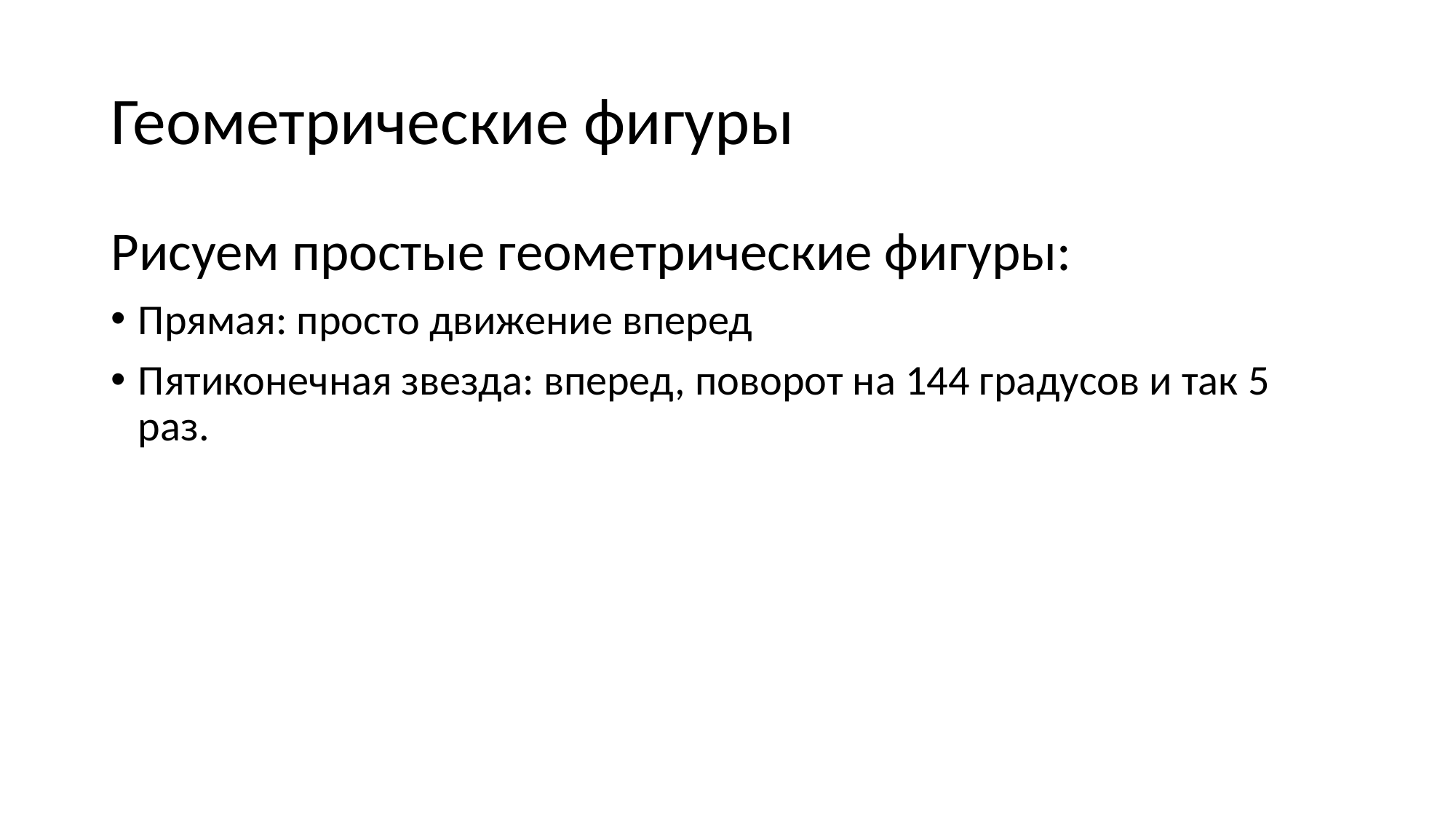

# Геометрические фигуры
Рисуем простые геометрические фигуры:
Прямая: просто движение вперед
Пятиконечная звезда: вперед, поворот на 144 градусов и так 5 раз.